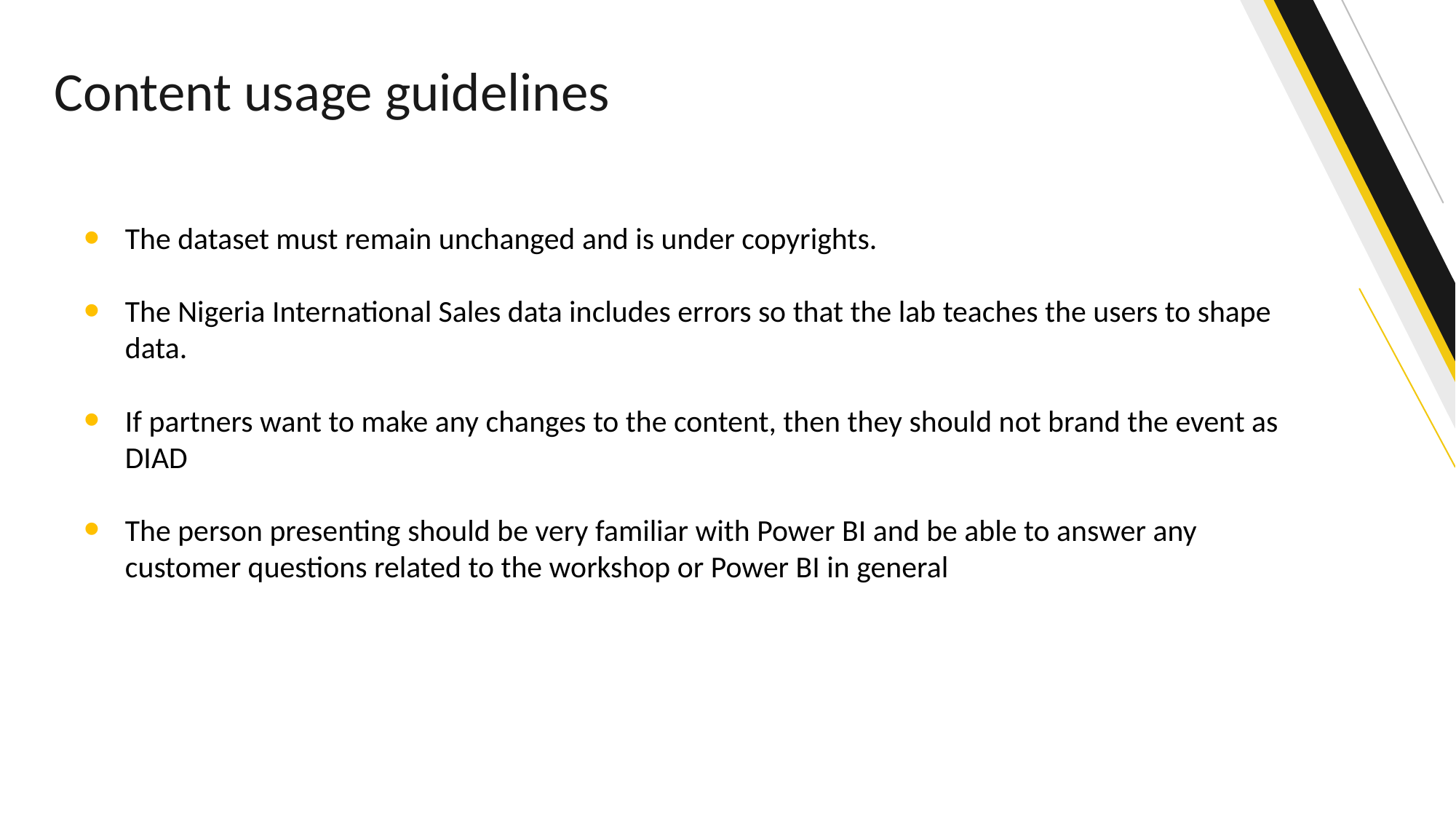

# Content usage guidelines
The dataset must remain unchanged and is under copyrights.

The Nigeria International Sales data includes errors so that the lab teaches the users to shape data.

If partners want to make any changes to the content, then they should not brand the event as DIAD

The person presenting should be very familiar with Power BI and be able to answer any customer questions related to the workshop or Power BI in general